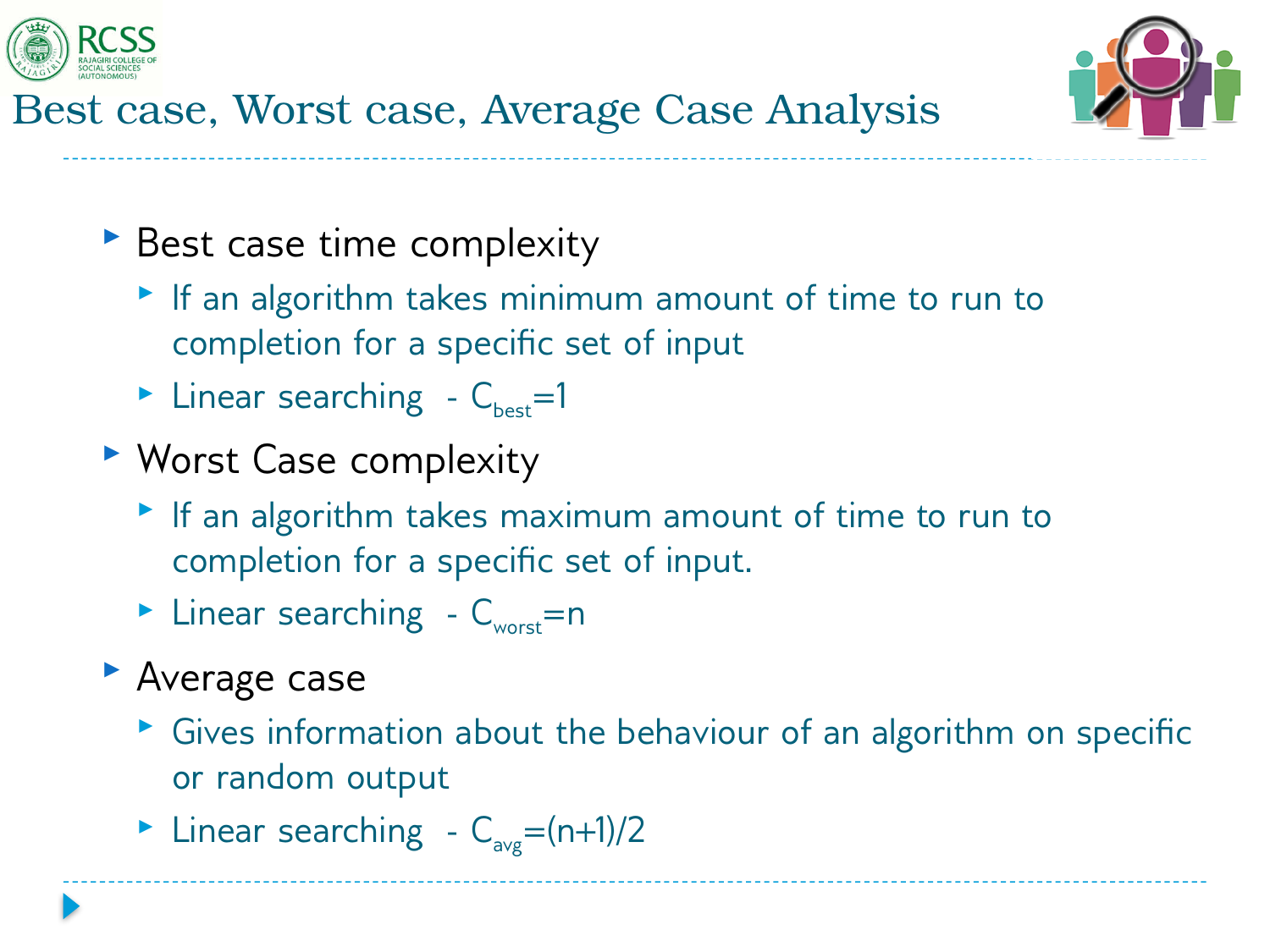

# Best case, Worst case, Average Case Analysis
Best case time complexity
If an algorithm takes minimum amount of time to run to completion for a specific set of input
Linear searching  - Cbest=1
Worst Case complexity
If an algorithm takes maximum amount of time to run to completion for a specific set of input.
Linear searching  - Cworst=n
Average case
Gives information about the behaviour of an algorithm on specific or random output
Linear searching  - Cavg=(n+1)/2